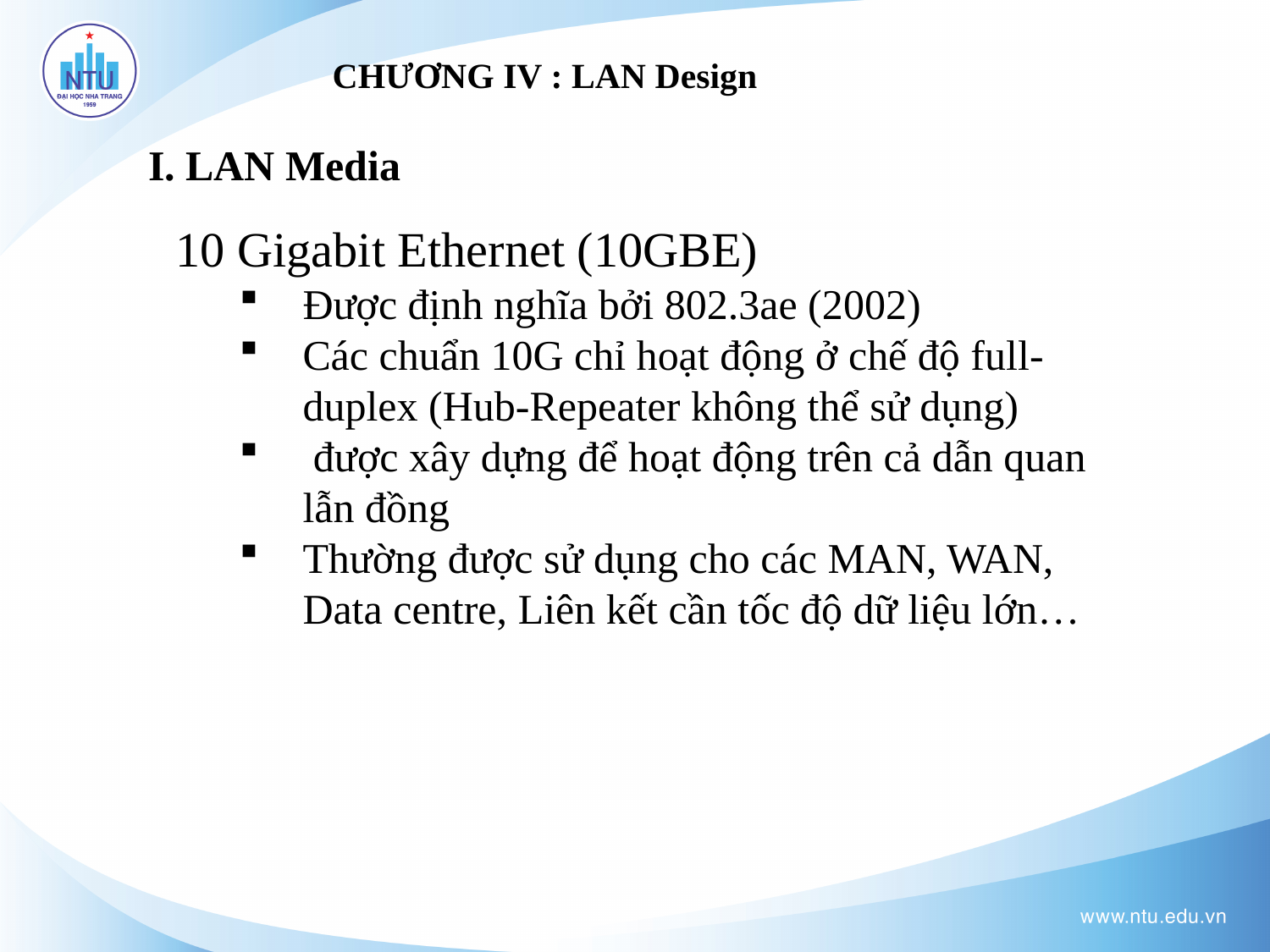

# CHƯƠNG IV : LAN Design
I. LAN Media
10 Gigabit Ethernet (10GBE)
Được định nghĩa bởi 802.3ae (2002)
Các chuẩn 10G chỉ hoạt động ở chế độ full-duplex (Hub-Repeater không thể sử dụng)
 được xây dựng để hoạt động trên cả dẫn quan lẫn đồng
Thường được sử dụng cho các MAN, WAN, Data centre, Liên kết cần tốc độ dữ liệu lớn…